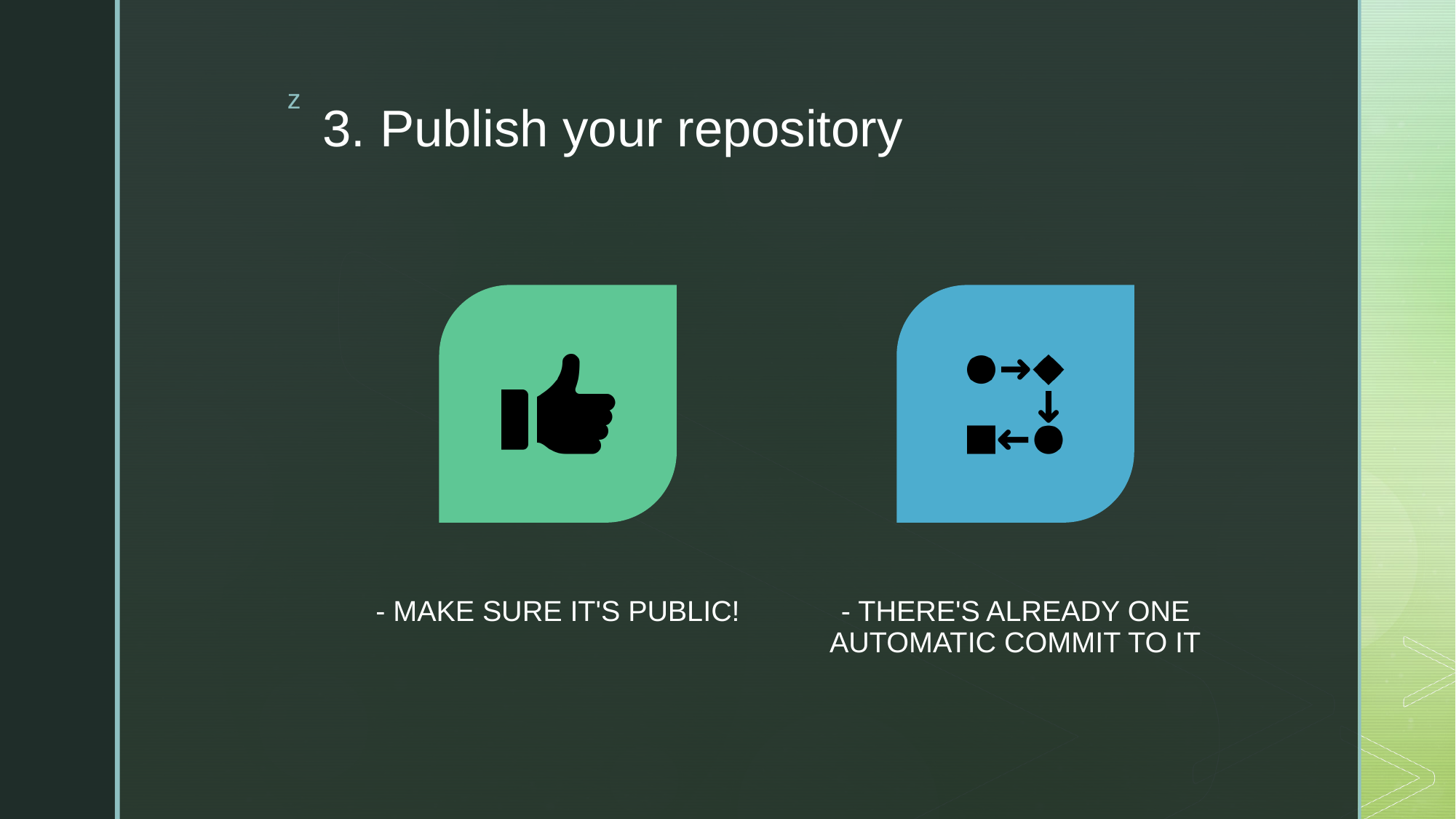

# 3. Publish your repository
- Make sure it's public!
- There's already one automatic commit to it